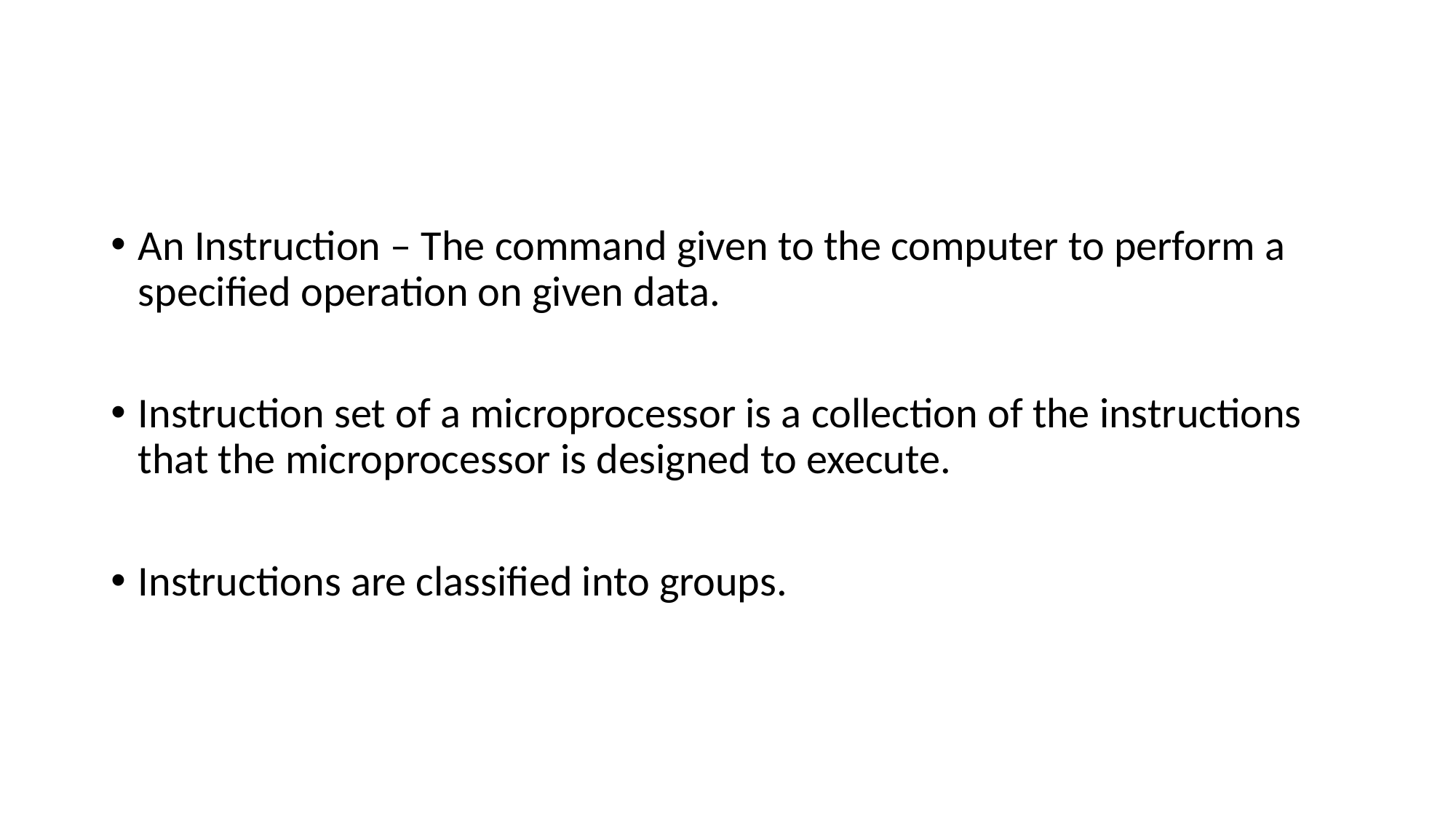

#
An Instruction – The command given to the computer to perform a specified operation on given data.

Instruction set of a microprocessor is a collection of the instructions that the microprocessor is designed to execute.

Instructions are classified into groups.